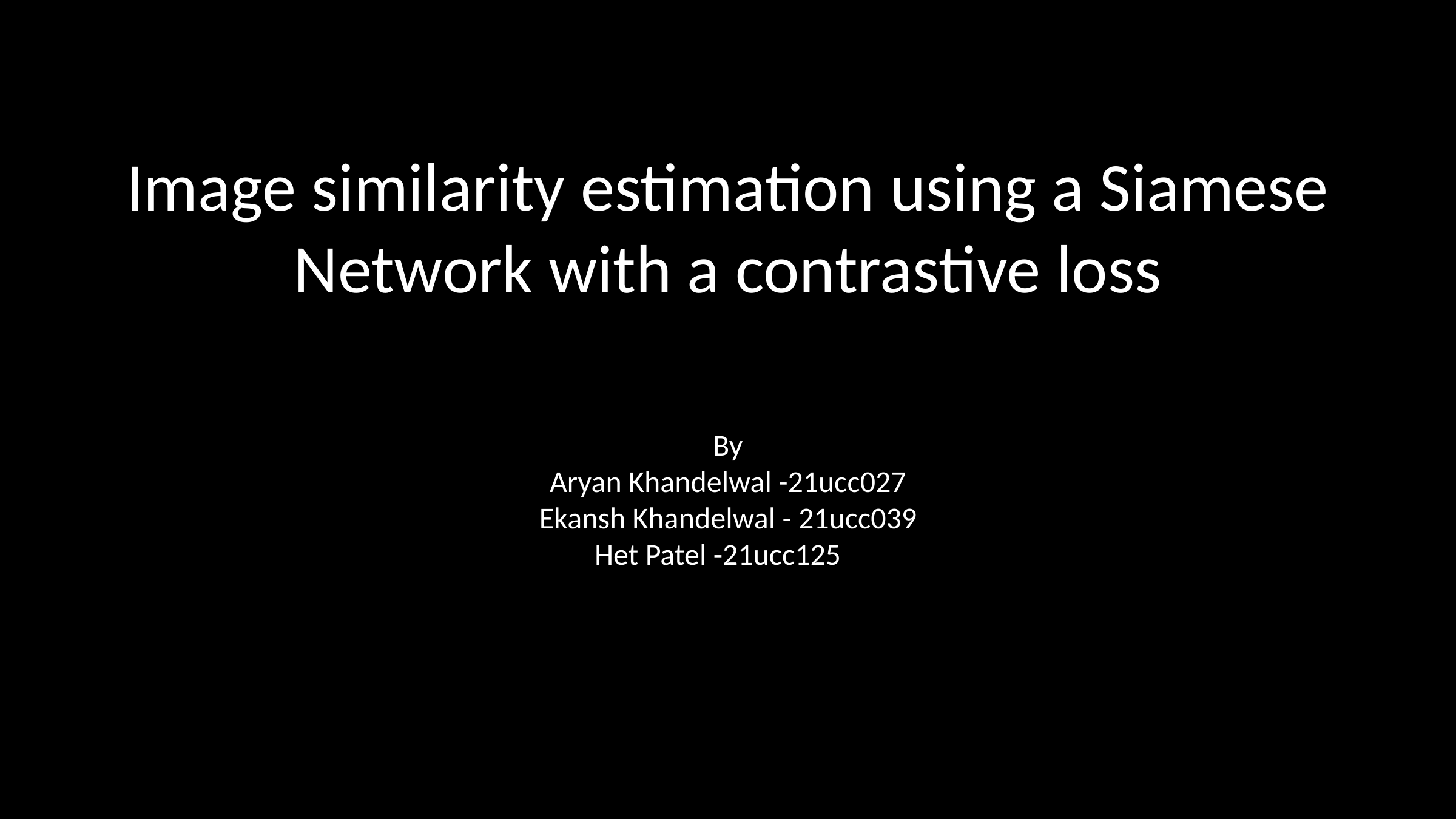

Image similarity estimation using a Siamese Network with a contrastive loss
By
Aryan Khandelwal -21ucc027
Ekansh Khandelwal - 21ucc039
Het Patel -21ucc125